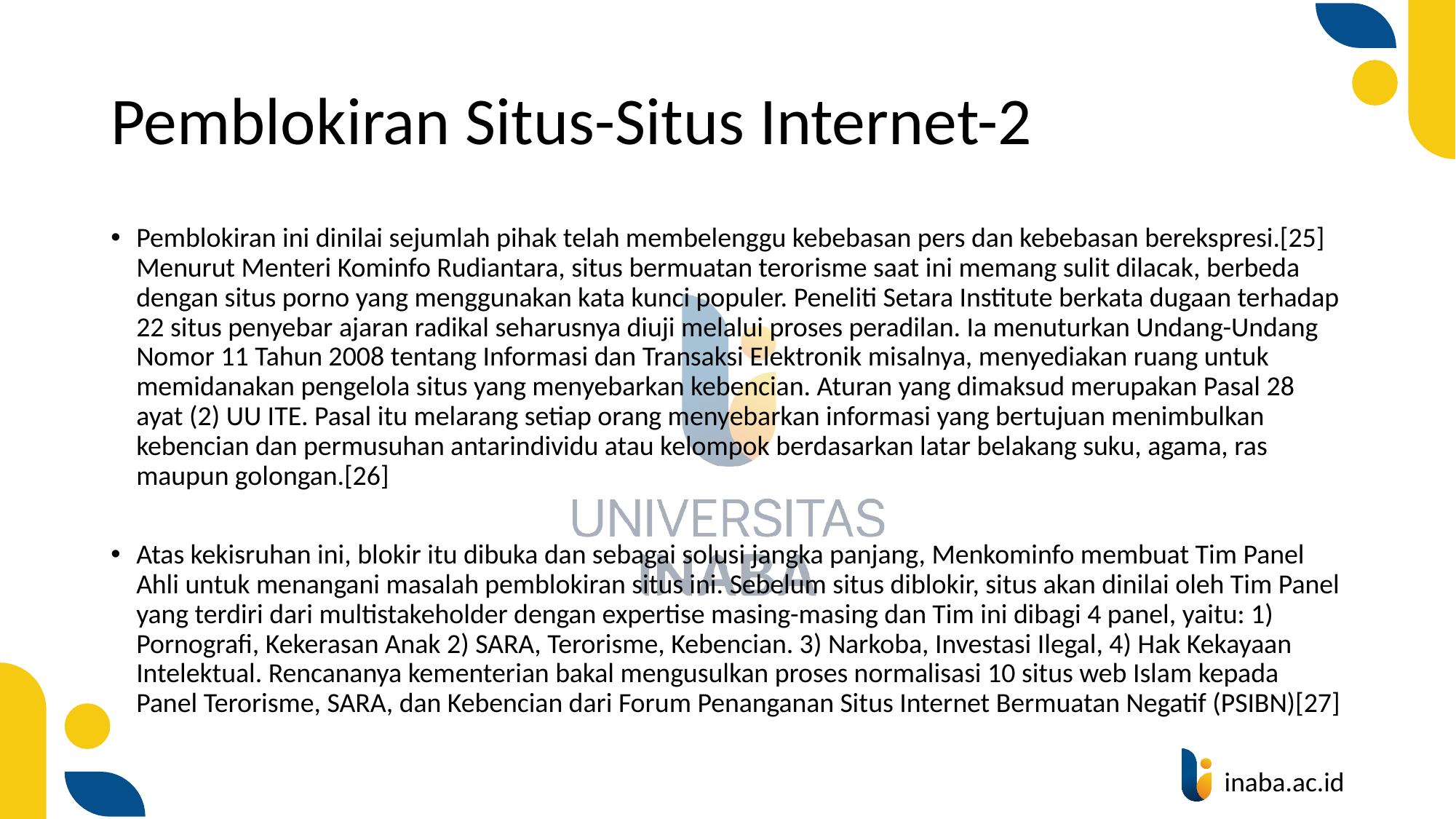

# Pemblokiran Situs-Situs Internet-2
Pemblokiran ini dinilai sejumlah pihak telah membelenggu kebebasan pers dan kebebasan berekspresi.[25] Menurut Menteri Kominfo Rudiantara, situs bermuatan terorisme saat ini memang sulit dilacak, berbeda dengan situs porno yang menggunakan kata kunci populer. Peneliti Setara Institute berkata dugaan terhadap 22 situs penyebar ajaran radikal seharusnya diuji melalui proses peradilan. Ia menuturkan Undang-Undang Nomor 11 Tahun 2008 tentang Informasi dan Transaksi Elektronik misalnya, menyediakan ruang untuk memidanakan pengelola situs yang menyebarkan kebencian. Aturan yang dimaksud merupakan Pasal 28 ayat (2) UU ITE. Pasal itu melarang setiap orang menyebarkan informasi yang bertujuan menimbulkan kebencian dan permusuhan antarindividu atau kelompok berdasarkan latar belakang suku, agama, ras maupun golongan.[26]

Atas kekisruhan ini, blokir itu dibuka dan sebagai solusi jangka panjang, Menkominfo membuat Tim Panel Ahli untuk menangani masalah pemblokiran situs ini. Sebelum situs diblokir, situs akan dinilai oleh Tim Panel yang terdiri dari multistakeholder dengan expertise masing-masing dan Tim ini dibagi 4 panel, yaitu: 1) Pornografi, Kekerasan Anak 2) SARA, Terorisme, Kebencian. 3) Narkoba, Investasi Ilegal, 4) Hak Kekayaan Intelektual. Rencananya kementerian bakal mengusulkan proses normalisasi 10 situs web Islam kepada Panel Terorisme, SARA, dan Kebencian dari Forum Penanganan Situs Internet Bermuatan Negatif (PSIBN)[27]